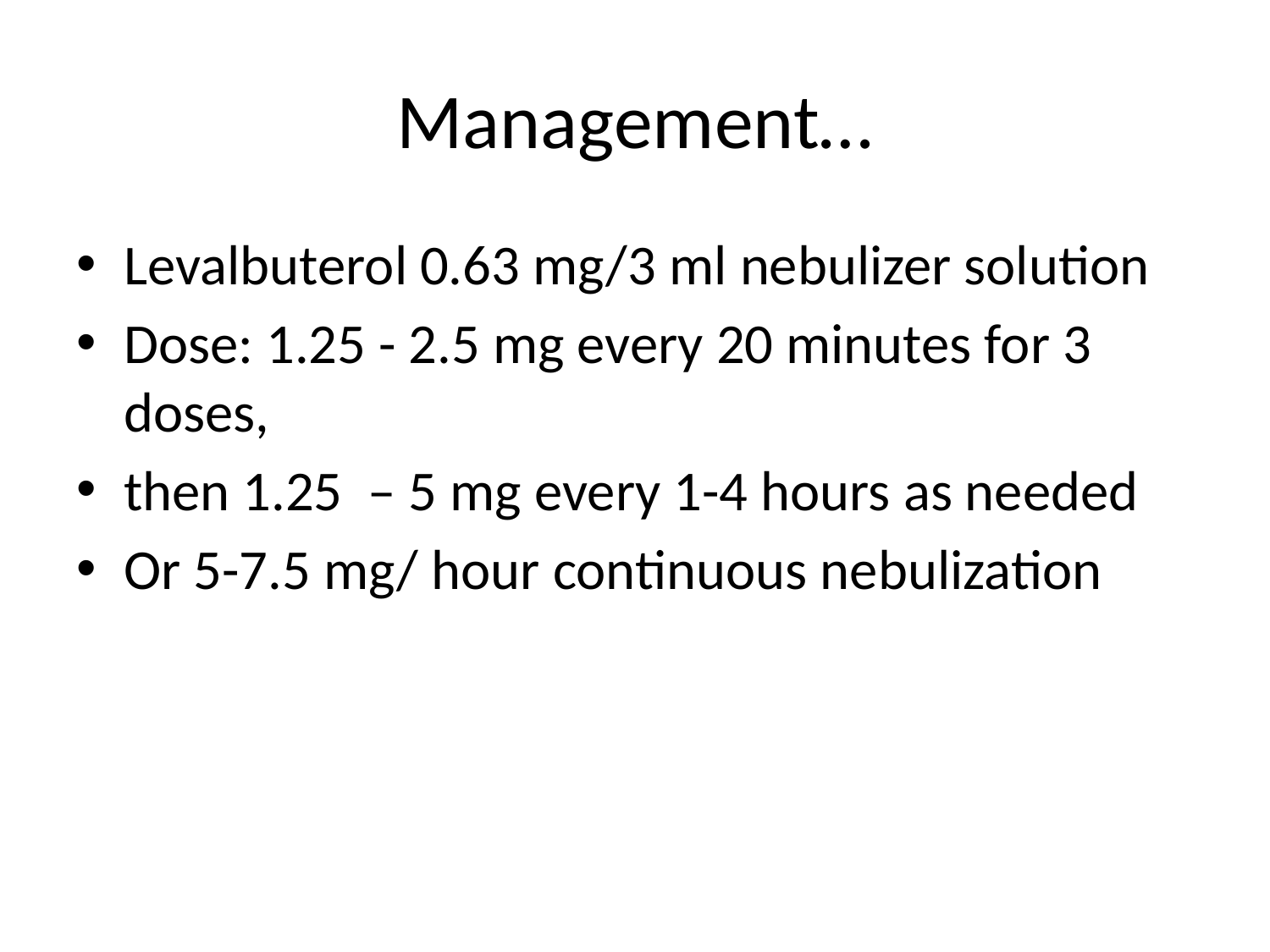

# Management…
Levalbuterol 0.63 mg/3 ml nebulizer solution
Dose: 1.25 - 2.5 mg every 20 minutes for 3 doses,
then 1.25  – 5 mg every 1-4 hours as needed
Or 5-7.5 mg/ hour continuous nebulization